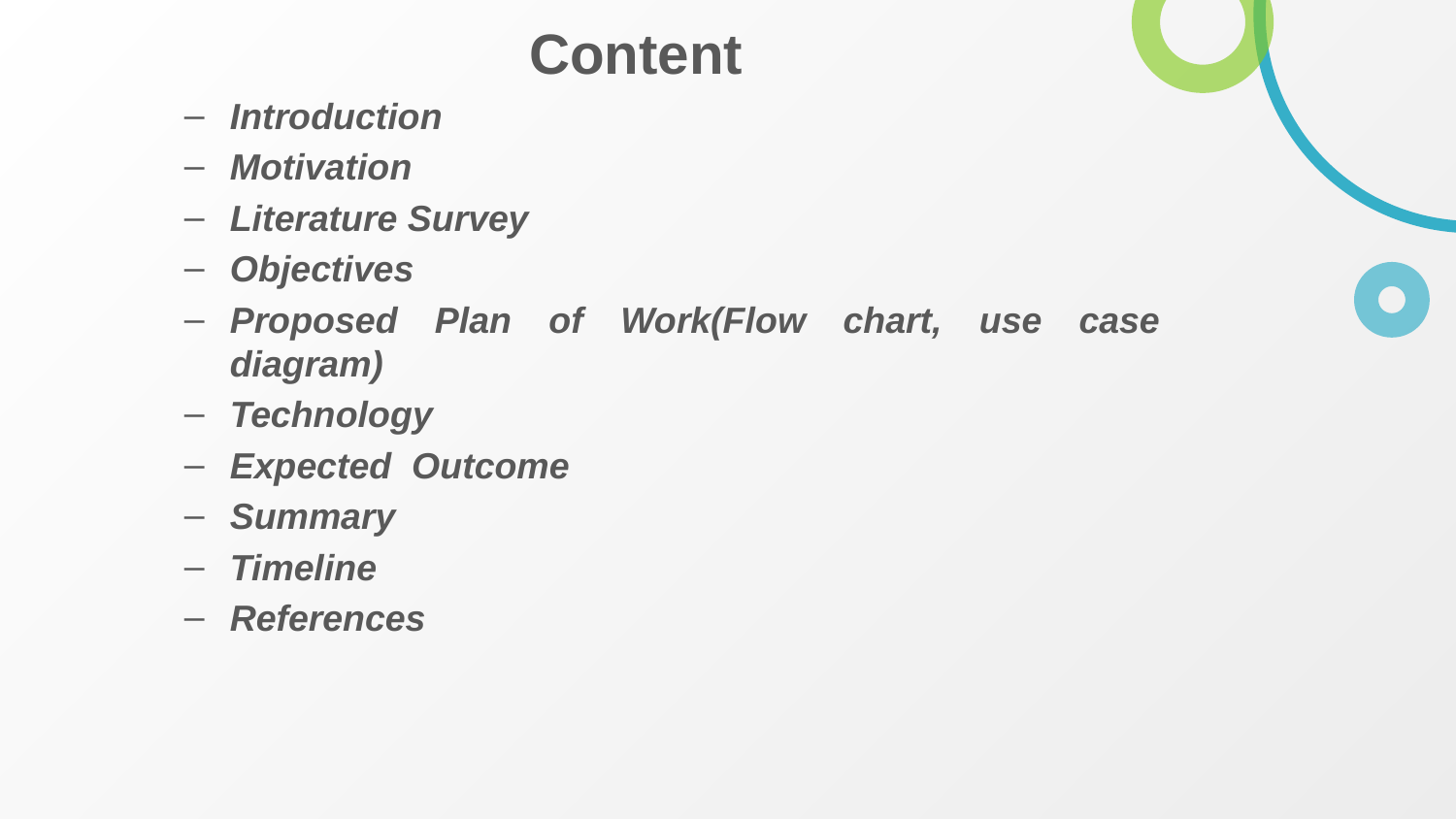

Content
Introduction
Motivation
Literature Survey
Objectives
Proposed Plan of Work(Flow chart, use case diagram)
Technology
Expected  Outcome
Summary
Timeline
References